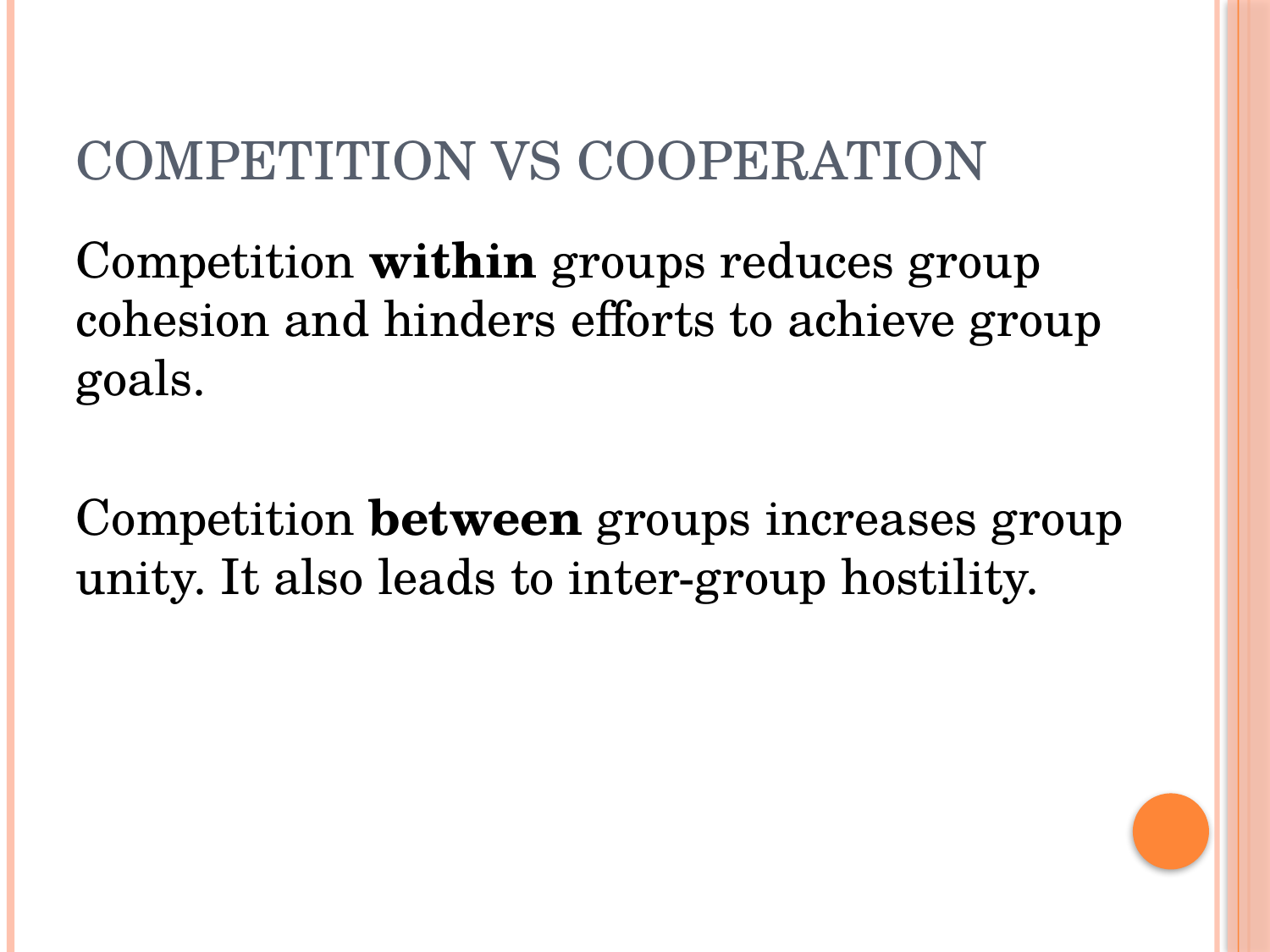

# Competition vs Cooperation
Competition within groups reduces group cohesion and hinders efforts to achieve group goals.

Competition between groups increases group unity. It also leads to inter-group hostility.